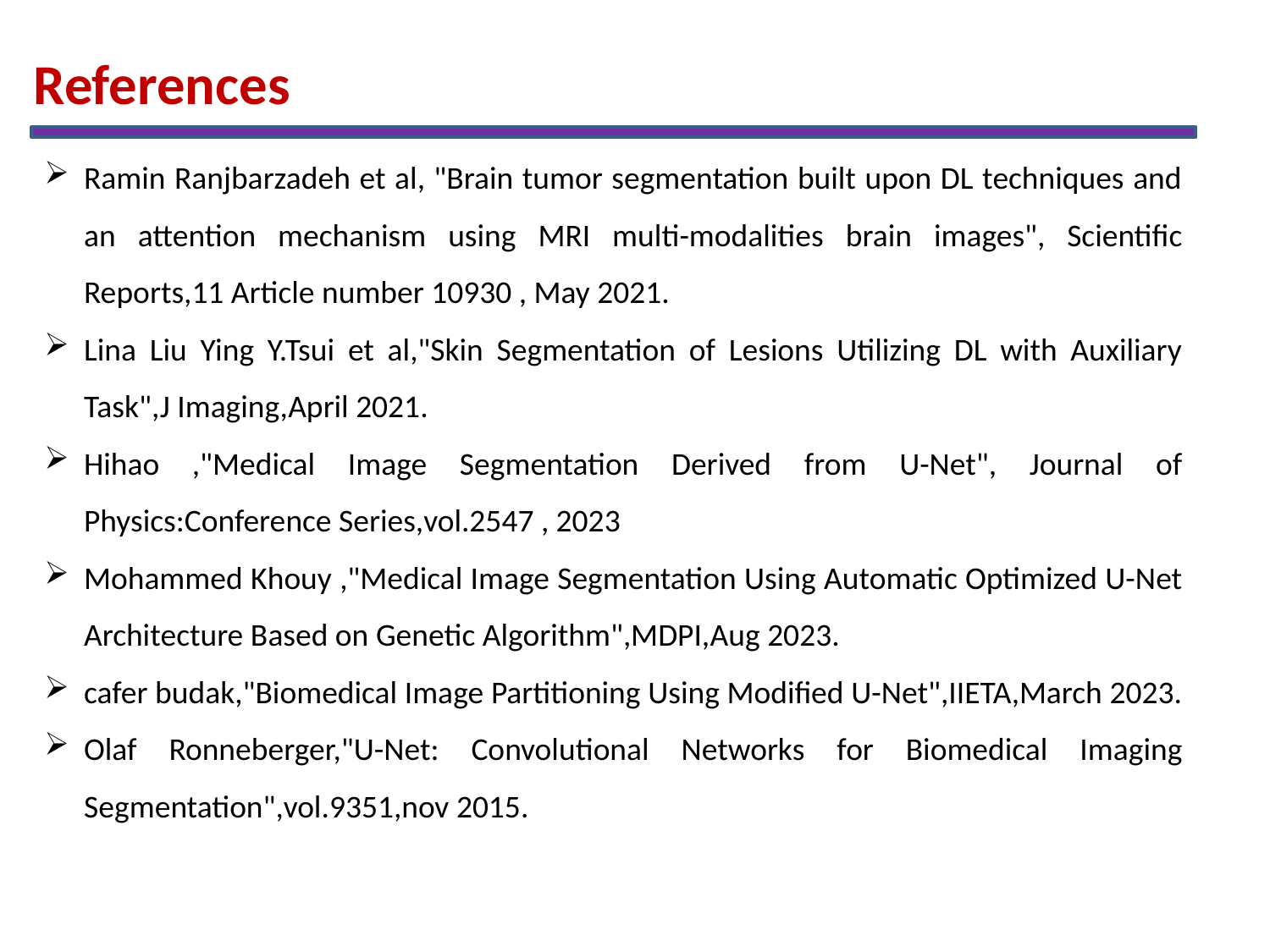

References

Ramin Ranjbarzadeh et al, "Brain tumor segmentation built upon DL techniques and an attention mechanism using MRI multi-modalities brain images", Scientific Reports,11 Article number 10930 , May 2021.
Lina Liu Ying Y.Tsui et al,"Skin Segmentation of Lesions Utilizing DL with Auxiliary Task",J Imaging,April 2021.
Hihao ,"Medical Image Segmentation Derived from U-Net", Journal of Physics:Conference Series,vol.2547 , 2023
Mohammed Khouy ,"Medical Image Segmentation Using Automatic Optimized U-Net Architecture Based on Genetic Algorithm",MDPI,Aug 2023.
cafer budak,"Biomedical Image Partitioning Using Modified U-Net",IIETA,March 2023.
Olaf Ronneberger,"U-Net: Convolutional Networks for Biomedical Imaging Segmentation",vol.9351,nov 2015.